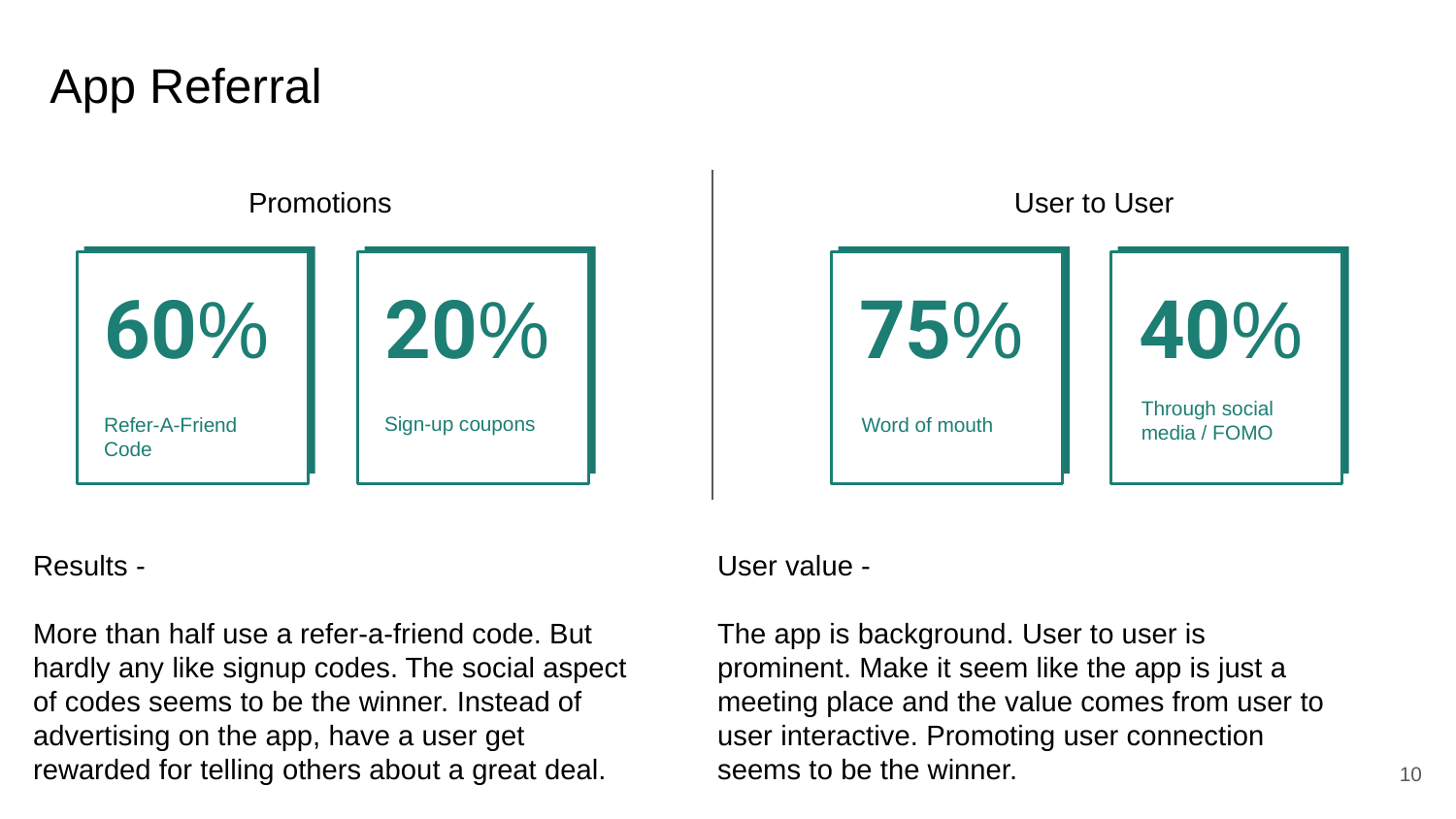

App Referral
Promotions
User to User

20%
Sign-up coupons

40%
Through social media / FOMO

60%
Refer-A-Friend Code

75%
Word of mouth
Results -

More than half use a refer-a-friend code. But hardly any like signup codes. The social aspect of codes seems to be the winner. Instead of advertising on the app, have a user get rewarded for telling others about a great deal.
User value -

The app is background. User to user is prominent. Make it seem like the app is just a meeting place and the value comes from user to user interactive. Promoting user connection seems to be the winner.
10